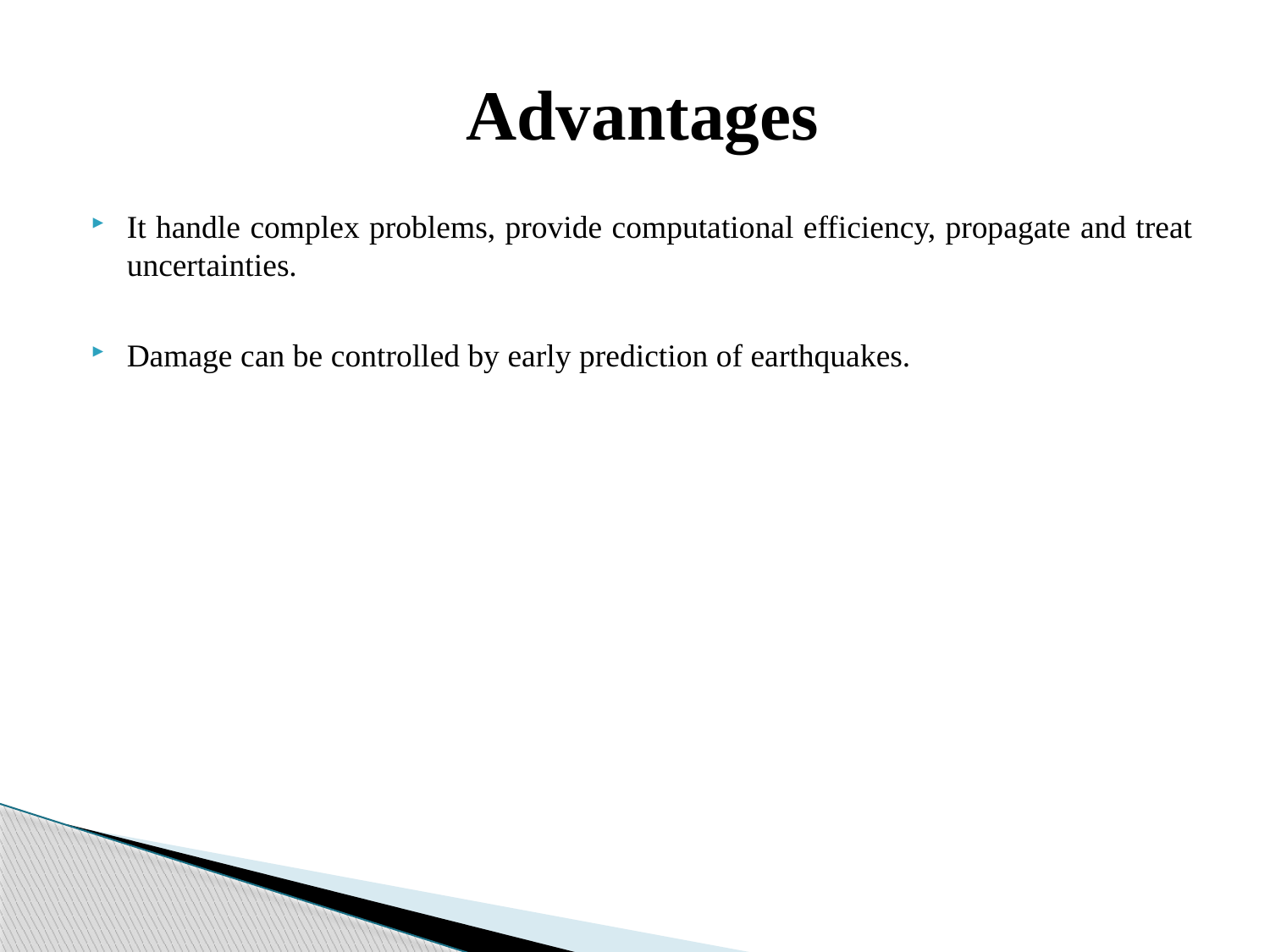

Advantages

It handle complex problems, provide computational efficiency, propagate and treat uncertainties.

Damage can be controlled by early prediction of earthquakes.